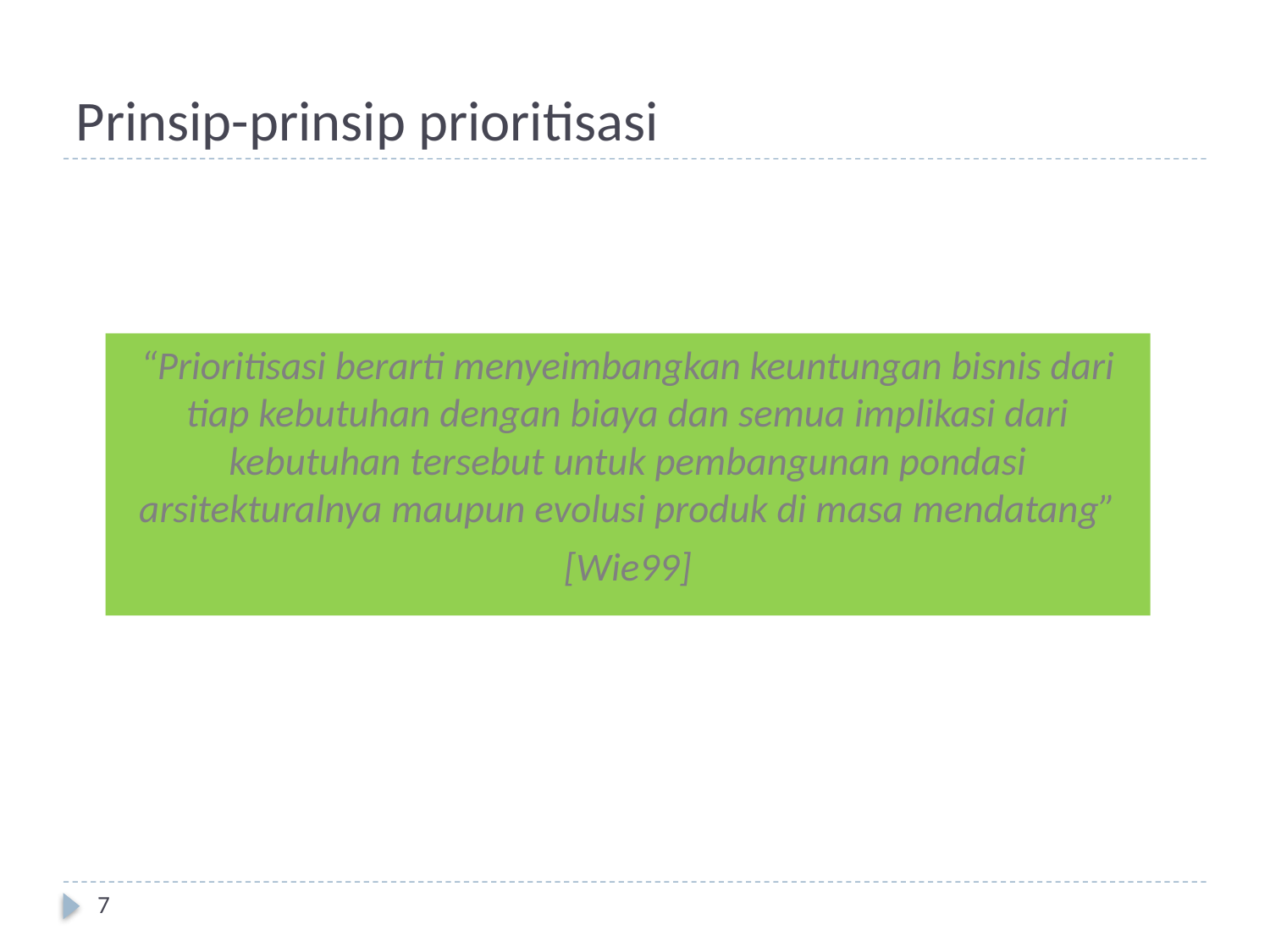

# Prinsip-prinsip prioritisasi
“Prioritisasi berarti menyeimbangkan keuntungan bisnis dari tiap kebutuhan dengan biaya dan semua implikasi dari kebutuhan tersebut untuk pembangunan pondasi arsitekturalnya maupun evolusi produk di masa mendatang”
[Wie99]
7